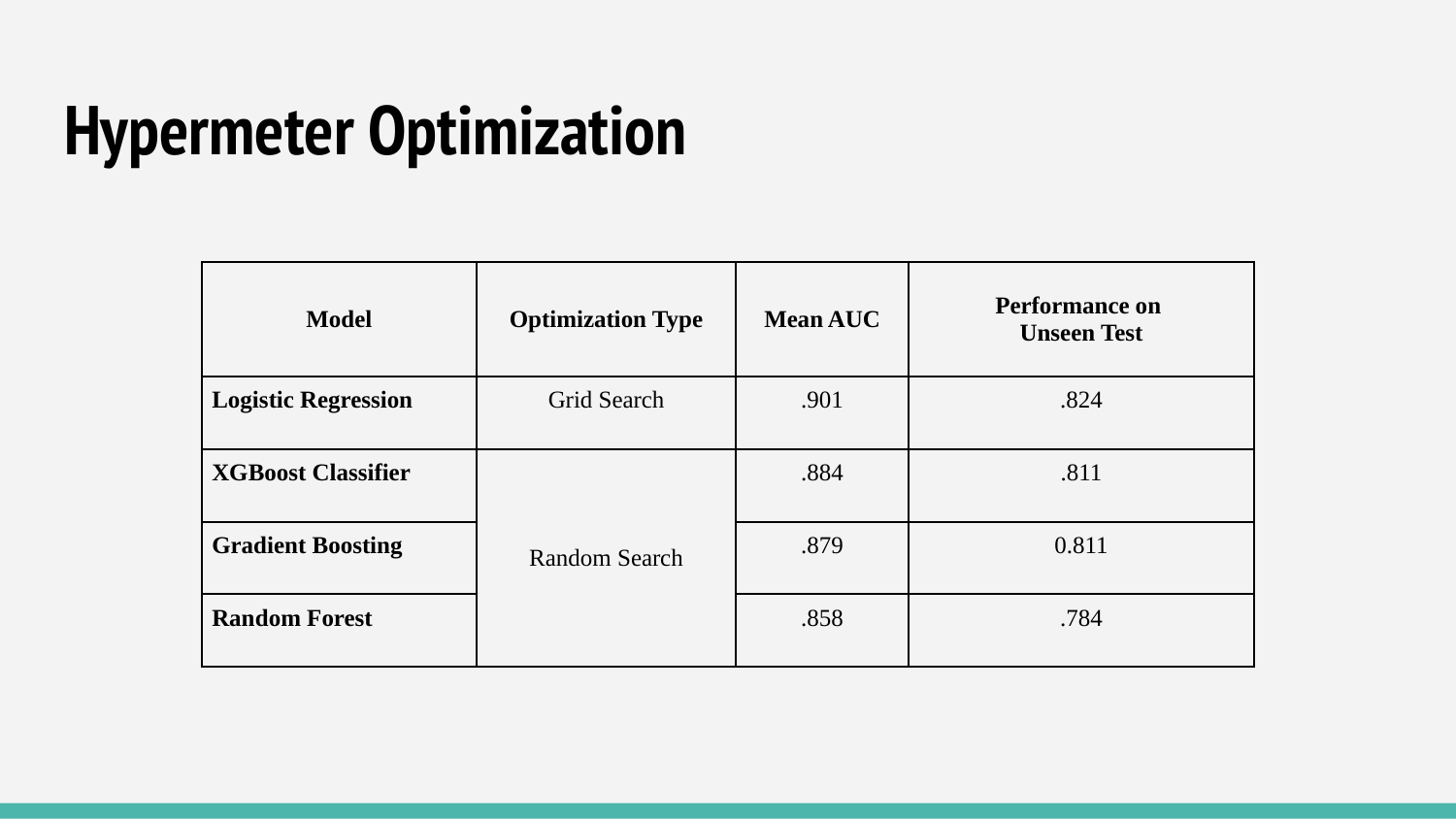

# Hypermeter Optimization
| Model | Optimization Type | Mean AUC | Performance on Unseen Test |
| --- | --- | --- | --- |
| Logistic Regression | Grid Search | .901 | .824 |
| XGBoost Classifier | Random Search | .884 | .811 |
| Gradient Boosting |  | .879 | 0.811 |
| Random Forest |  | .858 | .784 |